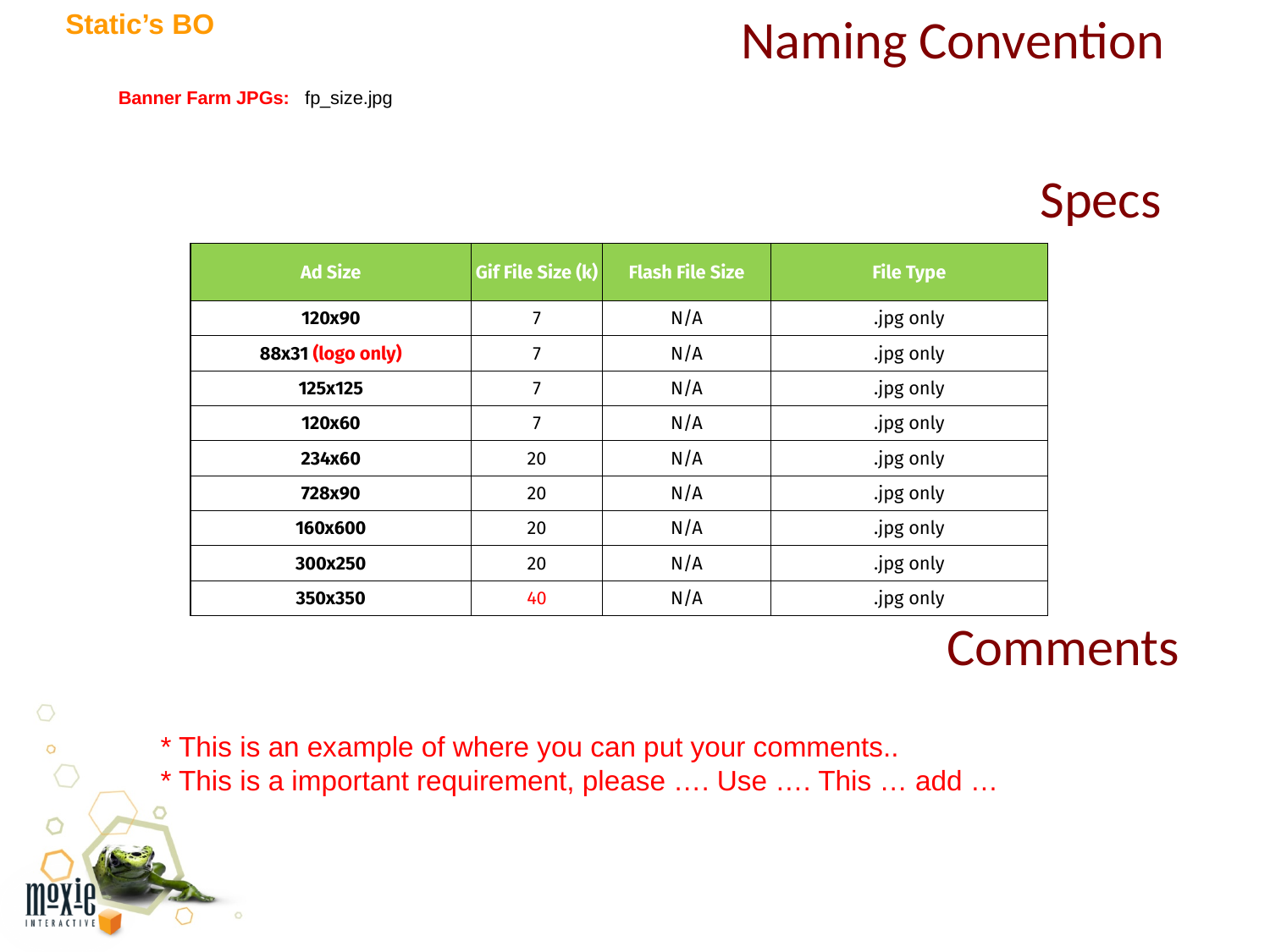

Static’s BO
# Naming Convention
Banner Farm JPGs:   fp_size.jpg

Specs
| Ad Size | Gif File Size (k) | Flash File Size | File Type |
| --- | --- | --- | --- |
| 120x90 | 7 | N/A | .jpg only |
| 88x31 (logo only) | 7 | N/A | .jpg only |
| 125x125 | 7 | N/A | .jpg only |
| 120x60 | 7 | N/A | .jpg only |
| 234x60 | 20 | N/A | .jpg only |
| 728x90 | 20 | N/A | .jpg only |
| 160x600 | 20 | N/A | .jpg only |
| 300x250 | 20 | N/A | .jpg only |
| 350x350 | 40 | N/A | .jpg only |
|  |  |  |  |
Comments
* This is an example of where you can put your comments..
* This is a important requirement, please …. Use …. This … add …